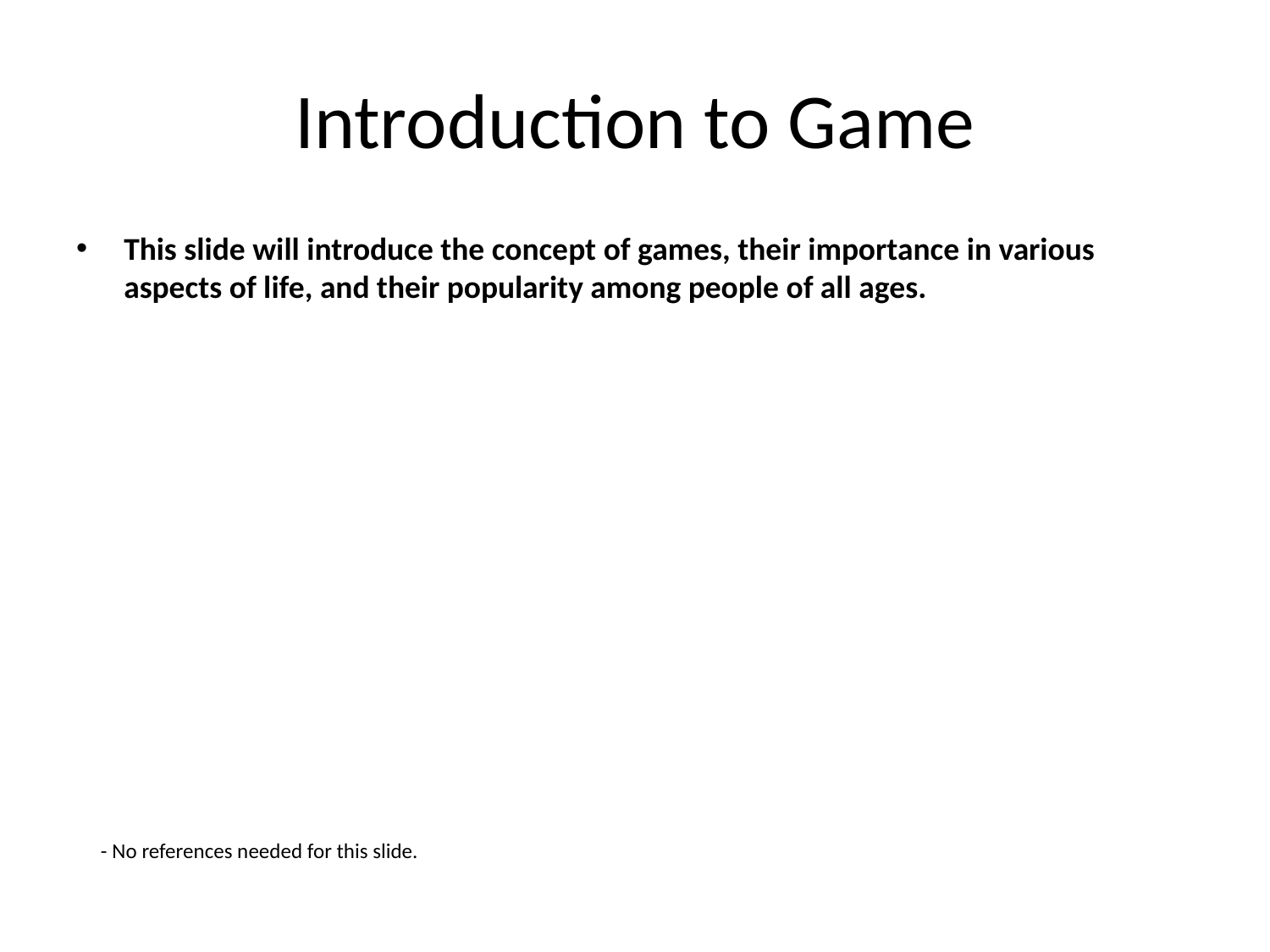

# Introduction to Game
This slide will introduce the concept of games, their importance in various aspects of life, and their popularity among people of all ages.

- No references needed for this slide.